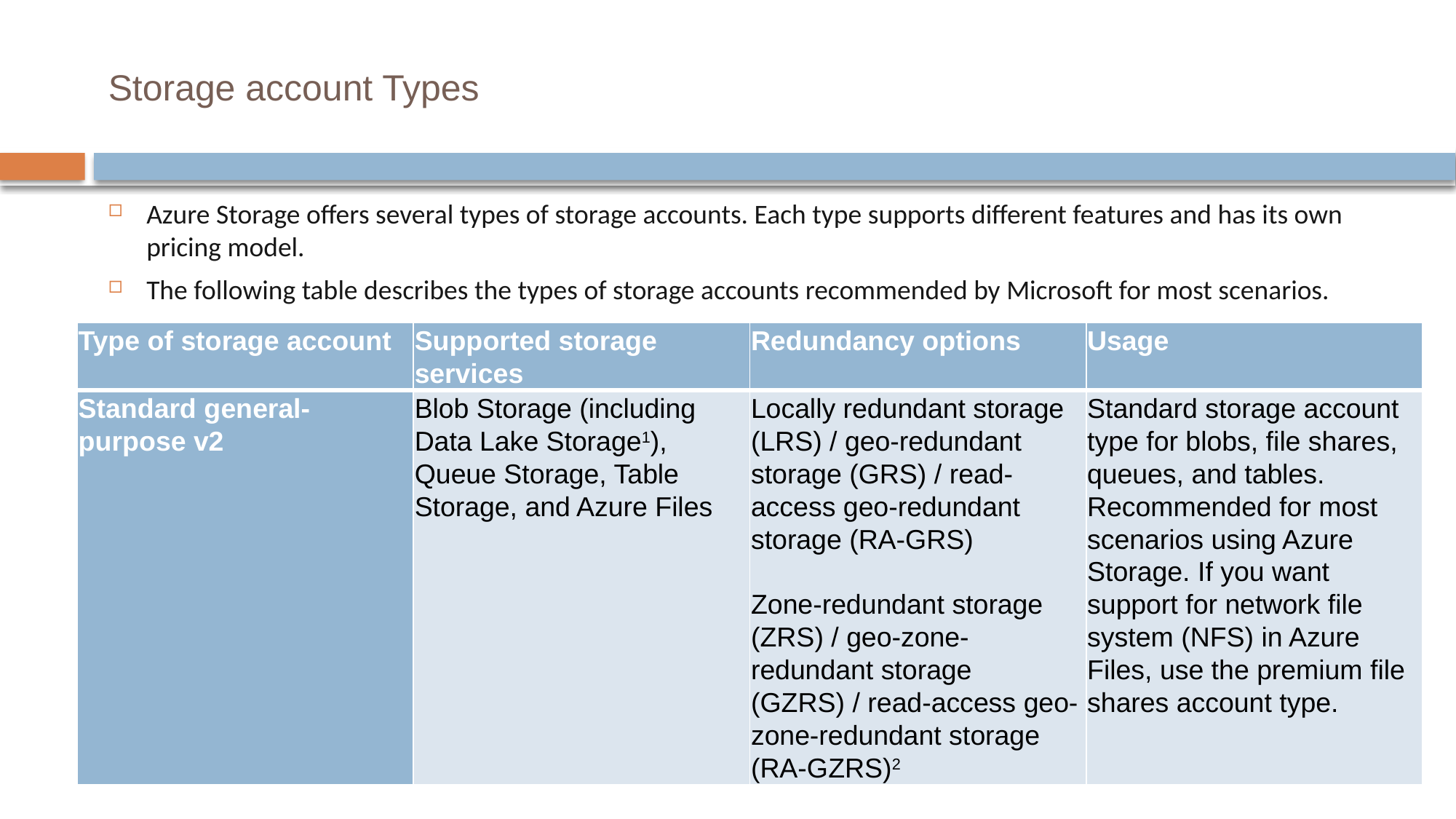

# Storage account Types
Azure Storage offers several types of storage accounts. Each type supports different features and has its own pricing model.
The following table describes the types of storage accounts recommended by Microsoft for most scenarios.

| Type of storage account | Supported storage services | Redundancy options | Usage |
| --- | --- | --- | --- |
| Standard general-purpose v2 | Blob Storage (including Data Lake Storage1), Queue Storage, Table Storage, and Azure Files | Locally redundant storage (LRS) / geo-redundant storage (GRS) / read-access geo-redundant storage (RA-GRS) Zone-redundant storage (ZRS) / geo-zone-redundant storage (GZRS) / read-access geo-zone-redundant storage (RA-GZRS)2 | Standard storage account type for blobs, file shares, queues, and tables. Recommended for most scenarios using Azure Storage. If you want support for network file system (NFS) in Azure Files, use the premium file shares account type. |